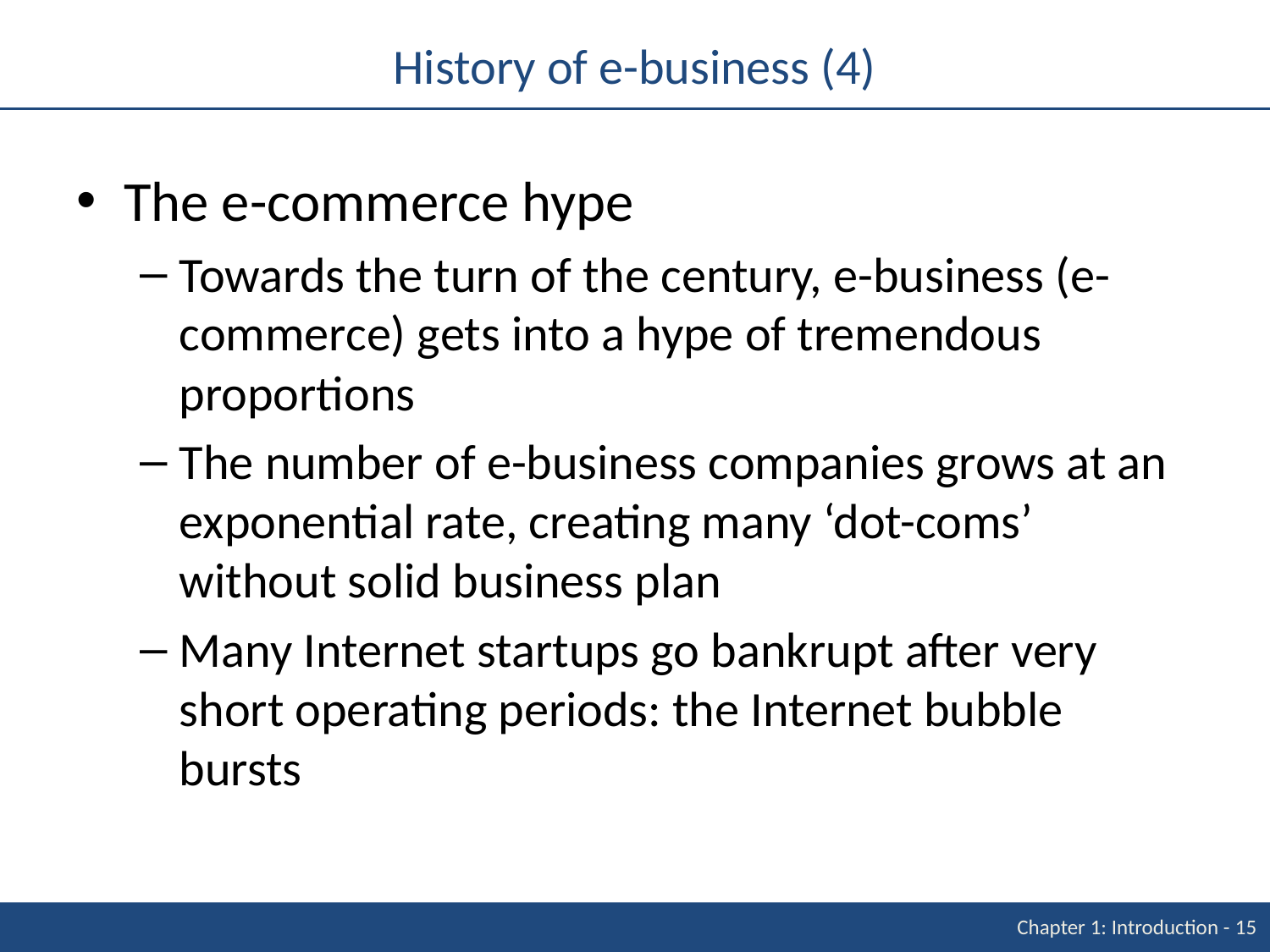

# History of e-business (4)
The e-commerce hype
Towards the turn of the century, e-business (e-commerce) gets into a hype of tremendous proportions
The number of e-business companies grows at an exponential rate, creating many ‘dot-coms’ without solid business plan
Many Internet startups go bankrupt after very short operating periods: the Internet bubble bursts

Chapter 1: Introduction - 15